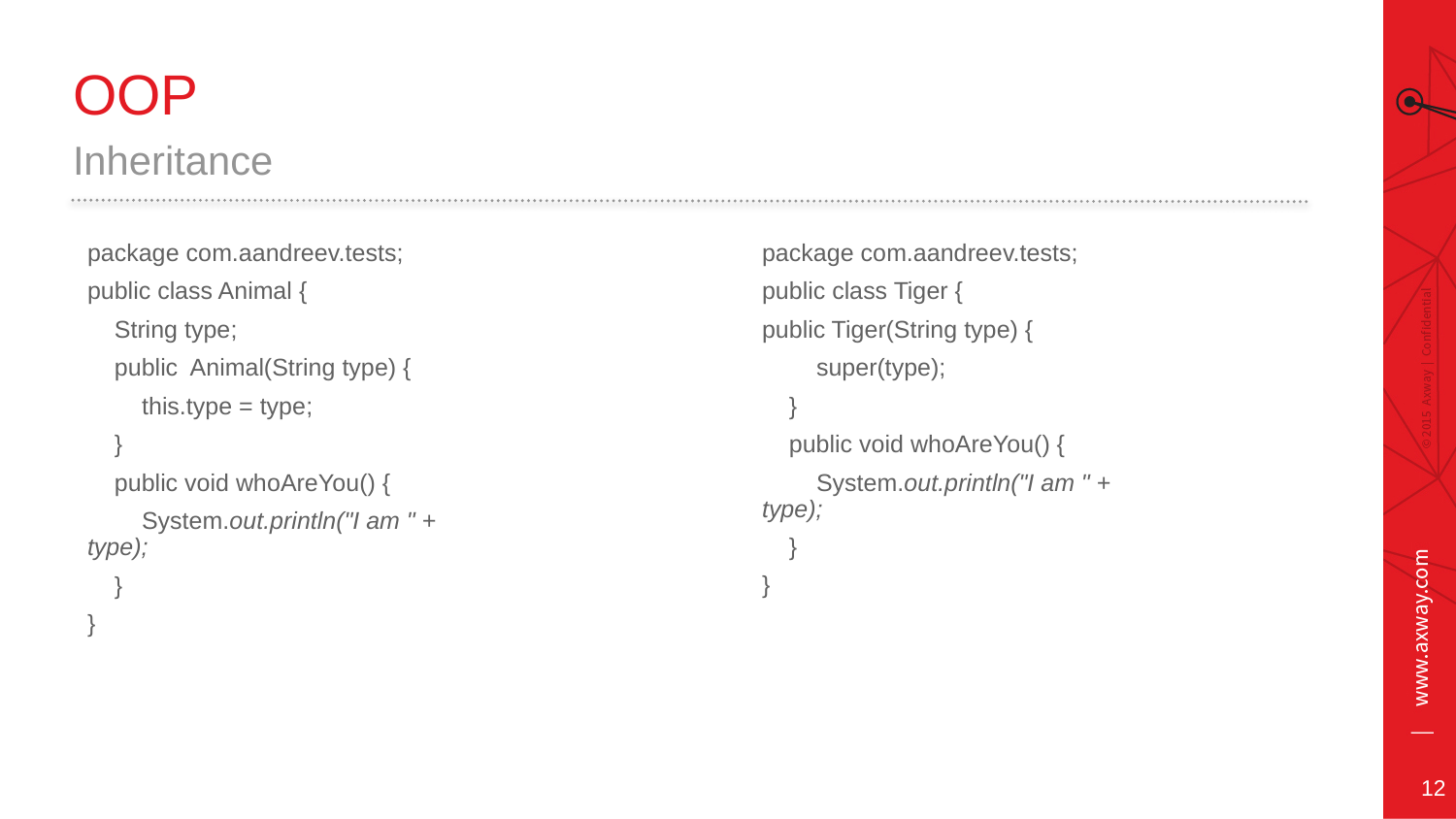

# OOP
Inheritance
package com.aandreev.tests;
public class Animal {
    String type;
    public  Animal(String type) {
        this.type = type;
    }
    public void whoAreYou() {
        System.out.println("I am " + type);
    }
}

package com.aandreev.tests;
public class Tiger {
public Tiger(String type) {
        super(type);
    }
    public void whoAreYou() {
        System.out.println("I am " + type);
    }
}

12